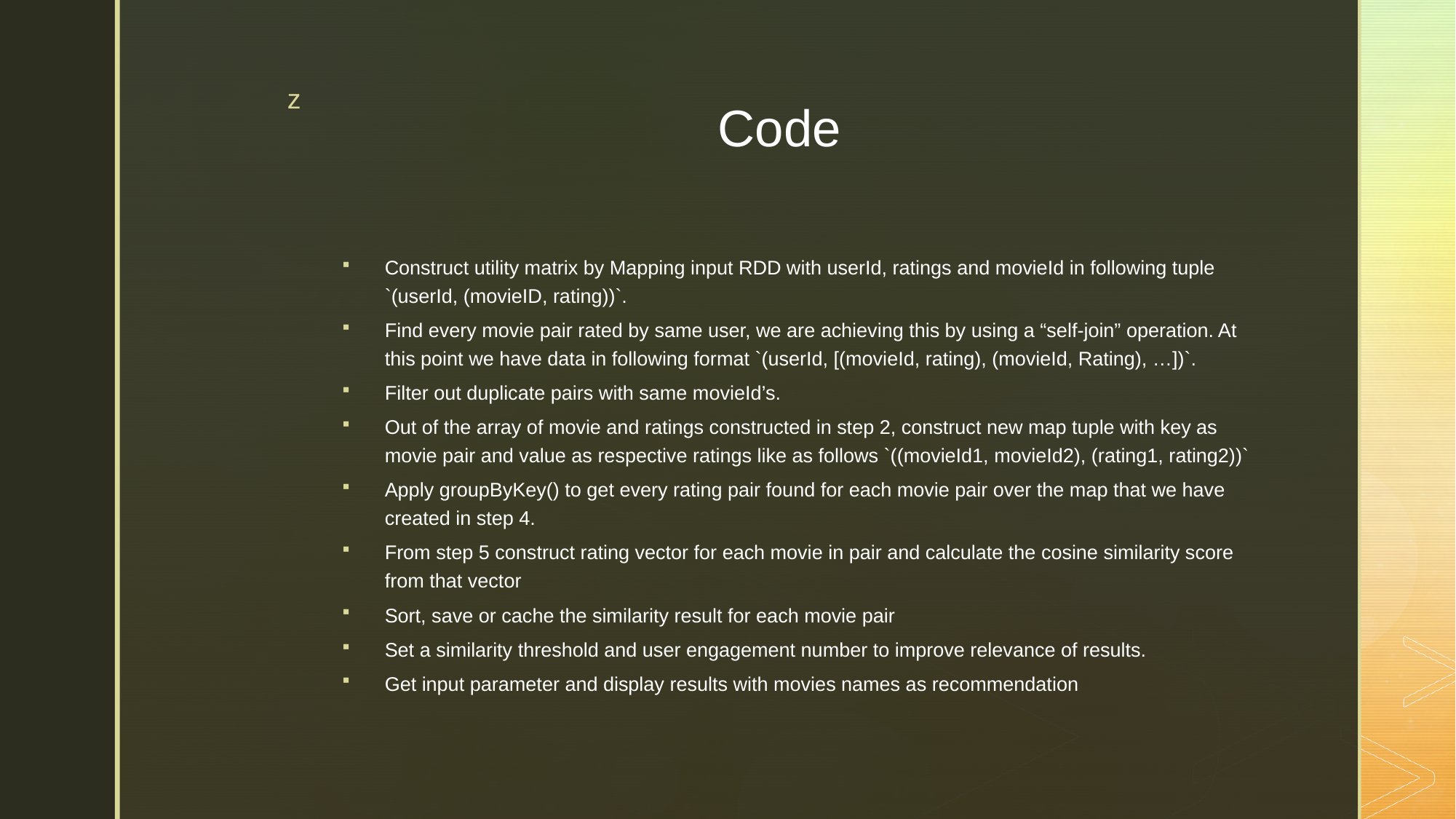

# Code
Construct utility matrix by Mapping input RDD with userId, ratings and movieId in following tuple `(userId, (movieID, rating))`.
Find every movie pair rated by same user, we are achieving this by using a “self-join” operation. At this point we have data in following format `(userId, [(movieId, rating), (movieId, Rating), …])`.
Filter out duplicate pairs with same movieId’s.
Out of the array of movie and ratings constructed in step 2, construct new map tuple with key as movie pair and value as respective ratings like as follows `((movieId1, movieId2), (rating1, rating2))`
Apply groupByKey() to get every rating pair found for each movie pair over the map that we have created in step 4.
From step 5 construct rating vector for each movie in pair and calculate the cosine similarity score from that vector
Sort, save or cache the similarity result for each movie pair
Set a similarity threshold and user engagement number to improve relevance of results.
Get input parameter and display results with movies names as recommendation